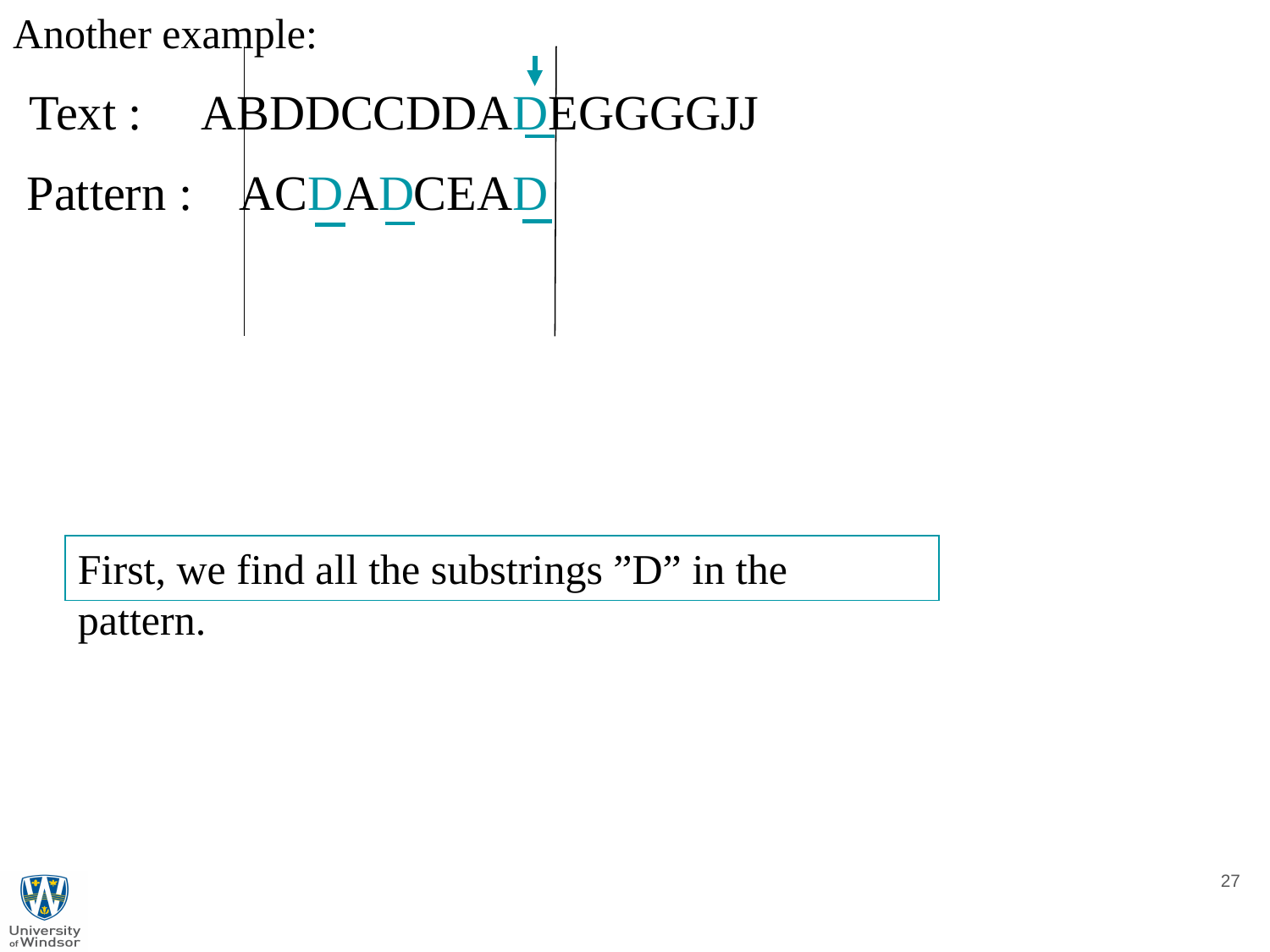

Another example:
Text :     ABDDCCDDADEGGGGJJ
Pattern :    ACDADCEAD
First, we find all the substrings ”D” in the pattern.
27